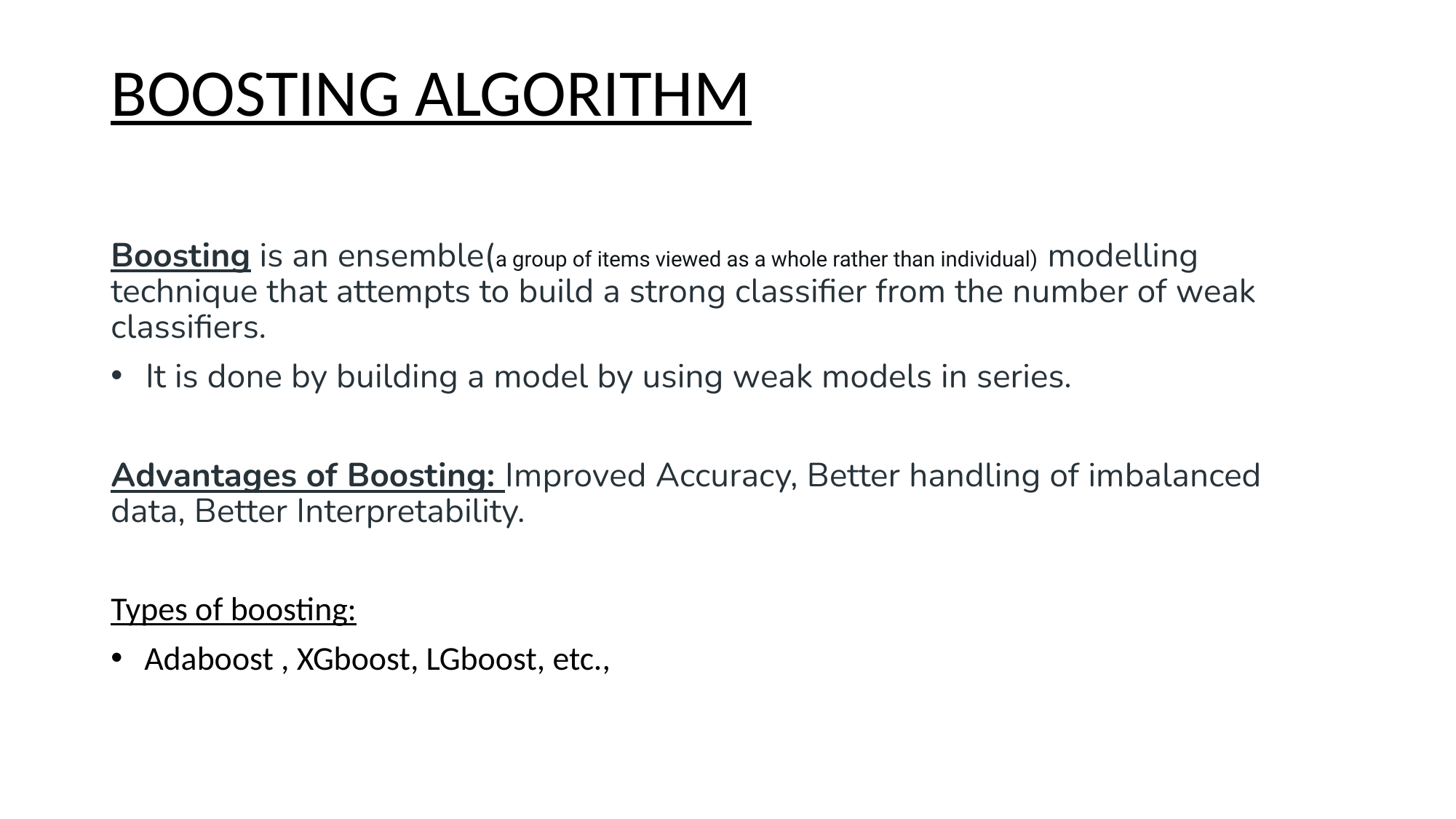

# BOOSTING ALGORITHM

Boosting is an ensemble(a group of items viewed as a whole rather than individual) modelling technique that attempts to build a strong classifier from the number of weak classifiers.
 It is done by building a model by using weak models in series.

Advantages of Boosting: Improved Accuracy, Better handling of imbalanced data, Better Interpretability.

Types of boosting:
 Adaboost , XGboost, LGboost, etc.,